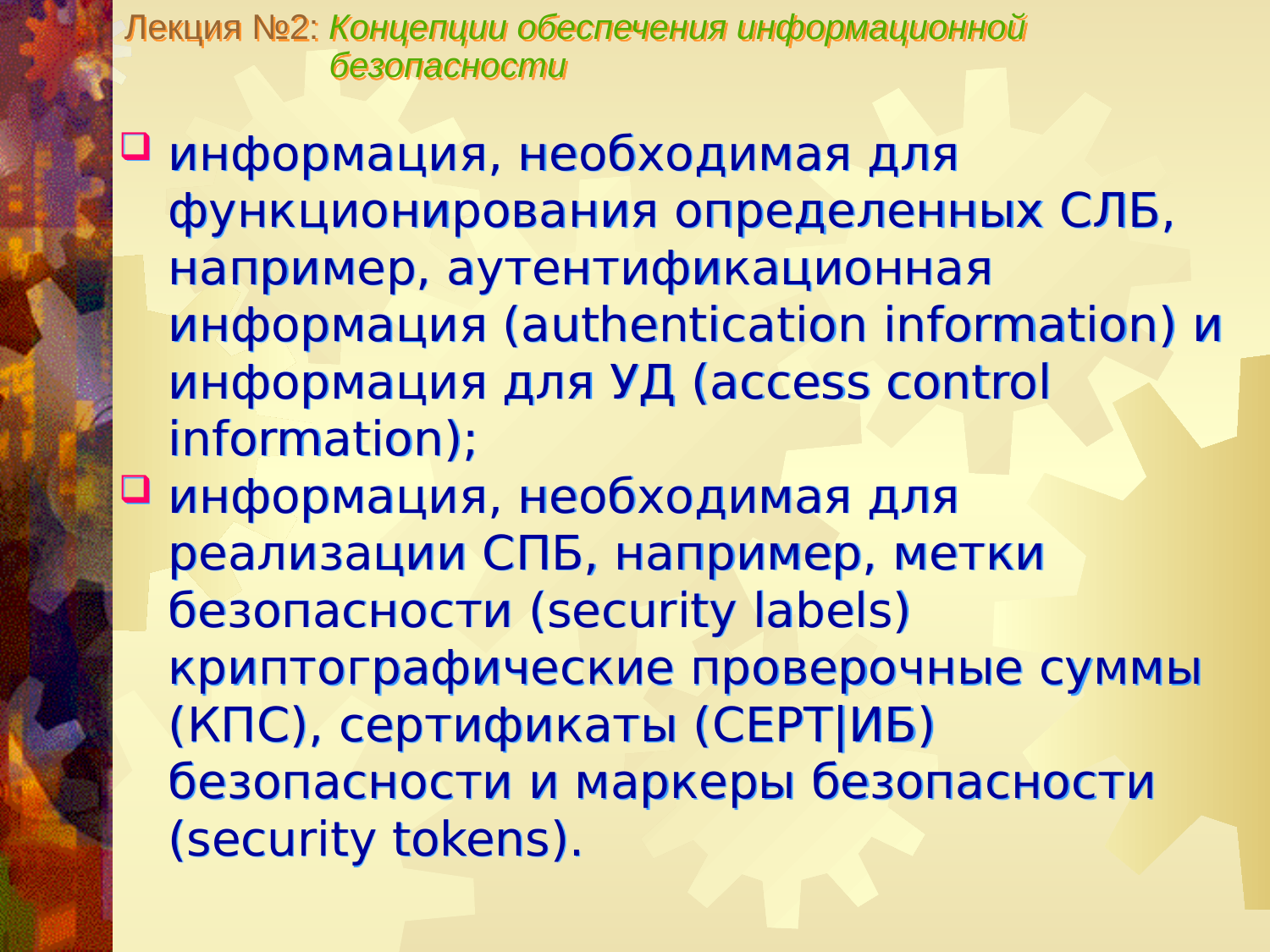

Лекция №2: Концепции обеспечения информационной
                       безопасности
информация, необходимая для функционирования определенных СЛБ, например, аутентификационная информация (authentication information) и информация для УД (access control information);
информация, необходимая для реализации СПБ, например, метки безопасности (security labels) криптографические проверочные суммы (КПС), сертификаты (СЕРТ|ИБ) безопасности и маркеры безопасности (security tokens).